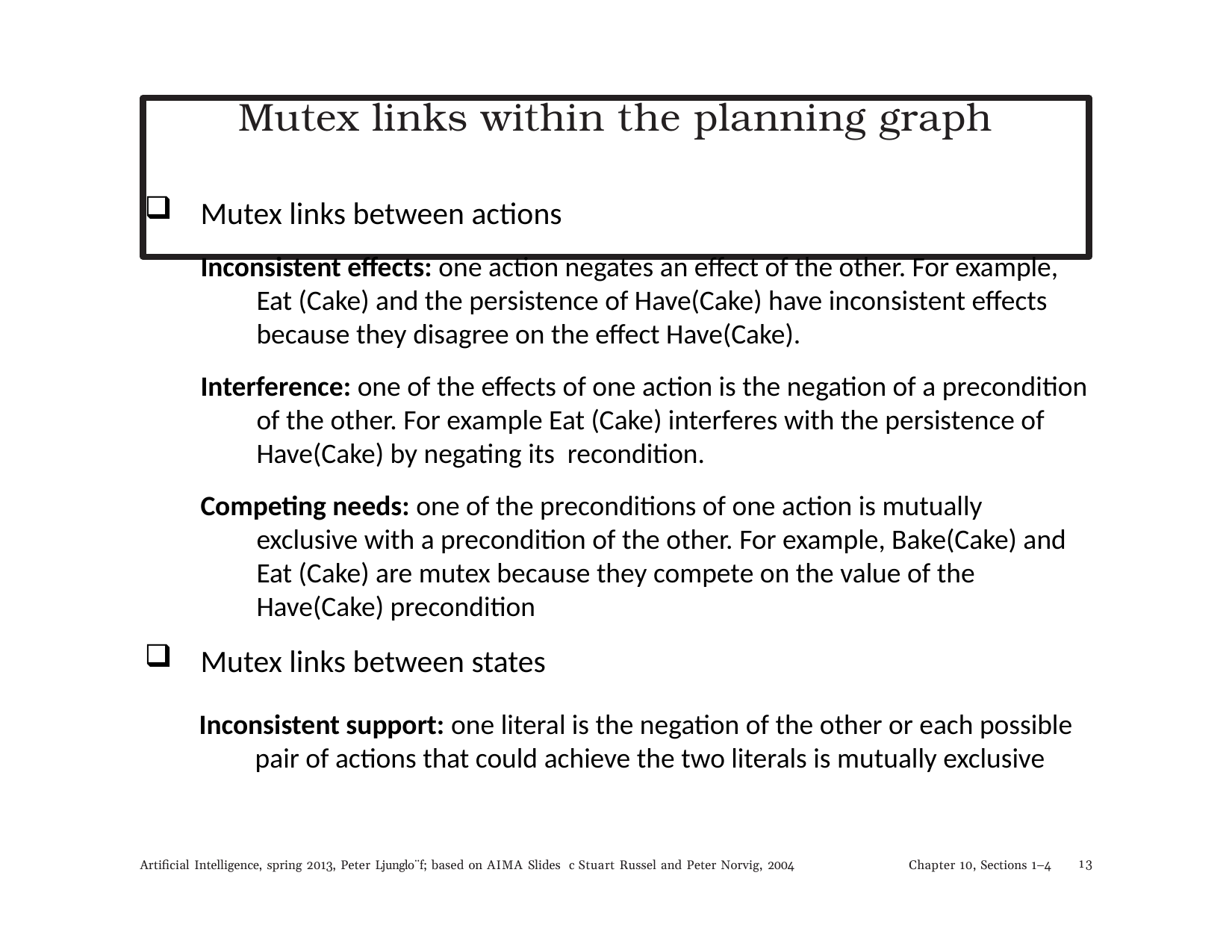

# Mutex links within the planning graph
Mutex links between actions
Inconsistent effects: one action negates an effect of the other. For example, Eat (Cake) and the persistence of Have(Cake) have inconsistent effects because they disagree on the effect Have(Cake).
Interference: one of the effects of one action is the negation of a precondition of the other. For example Eat (Cake) interferes with the persistence of Have(Cake) by negating its  recondition.
Competing needs: one of the preconditions of one action is mutually exclusive with a precondition of the other. For example, Bake(Cake) and Eat (Cake) are mutex because they compete on the value of the Have(Cake) precondition
Mutex links between states
Inconsistent support: one literal is the negation of the other or each possible pair of actions that could achieve the two literals is mutually exclusive
Artificial Intelligence, spring 2013, Peter Ljunglo¨f; based on AIMA Slides c Stuart Russel and Peter Norvig, 2004
Chapter 10, Sections 1–4
13